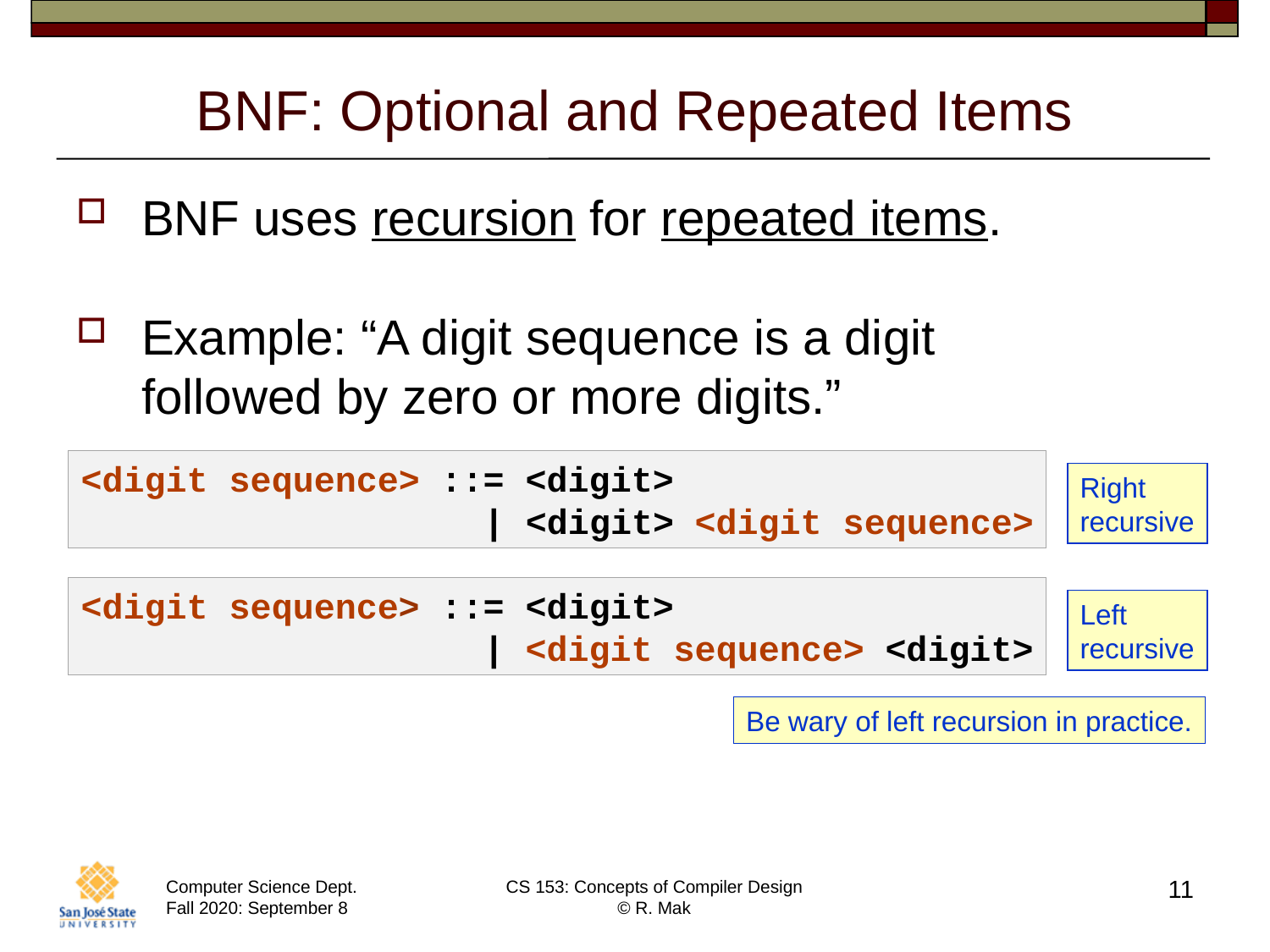

# BNF: Optional and Repeated Items
BNF uses recursion for repeated items.

Example: “A digit sequence is a digit
followed by zero or more digits.”
<digit sequence> ::= <digit>
                   | <digit> <digit sequence>
Right
recursive
<digit sequence> ::= <digit>
                   | <digit sequence> <digit>
Left
recursive
Be wary of left recursion in practice.
11